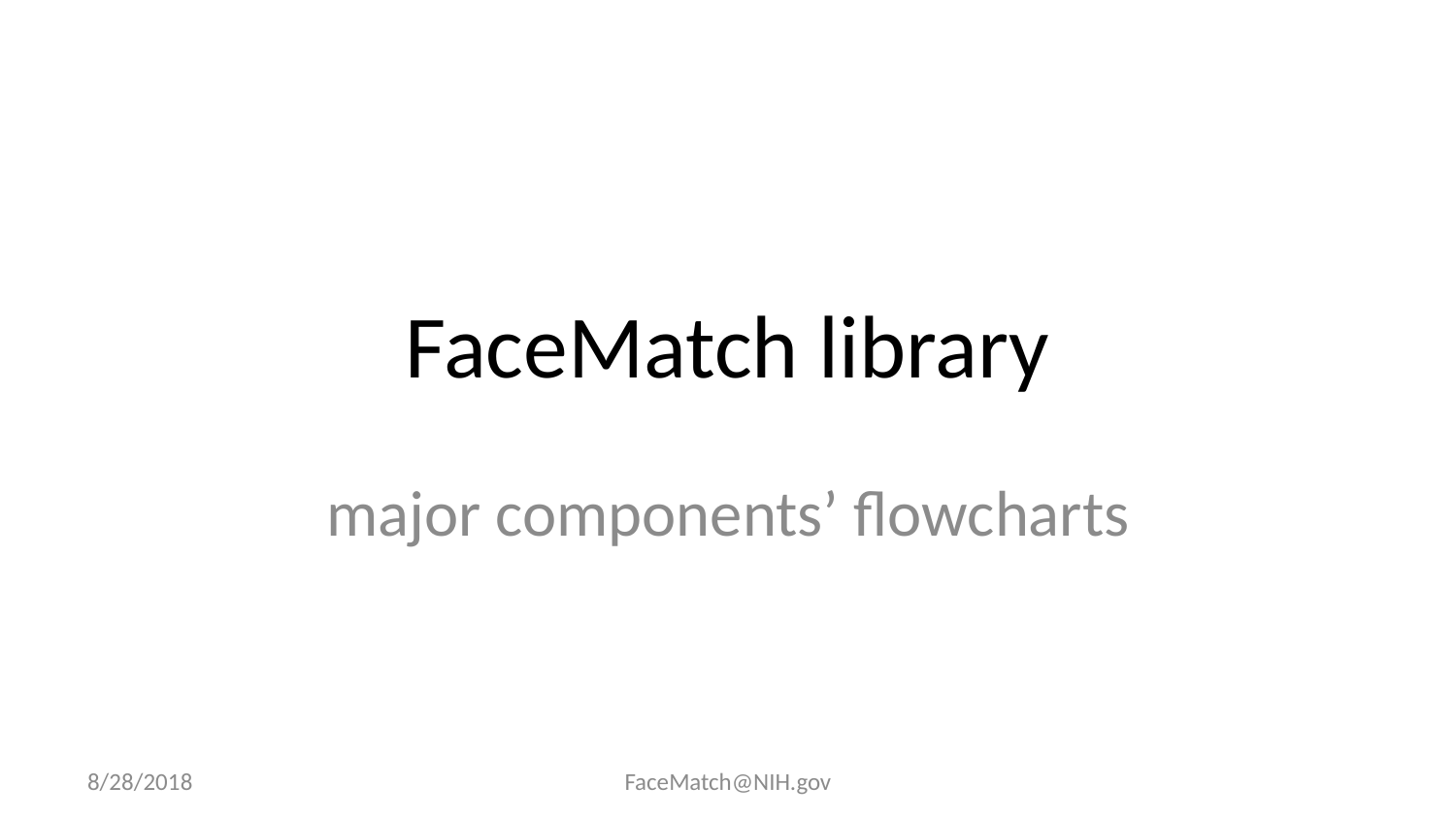

# FaceMatch library
major components’ flowcharts
8/28/2018
FaceMatch@NIH.gov